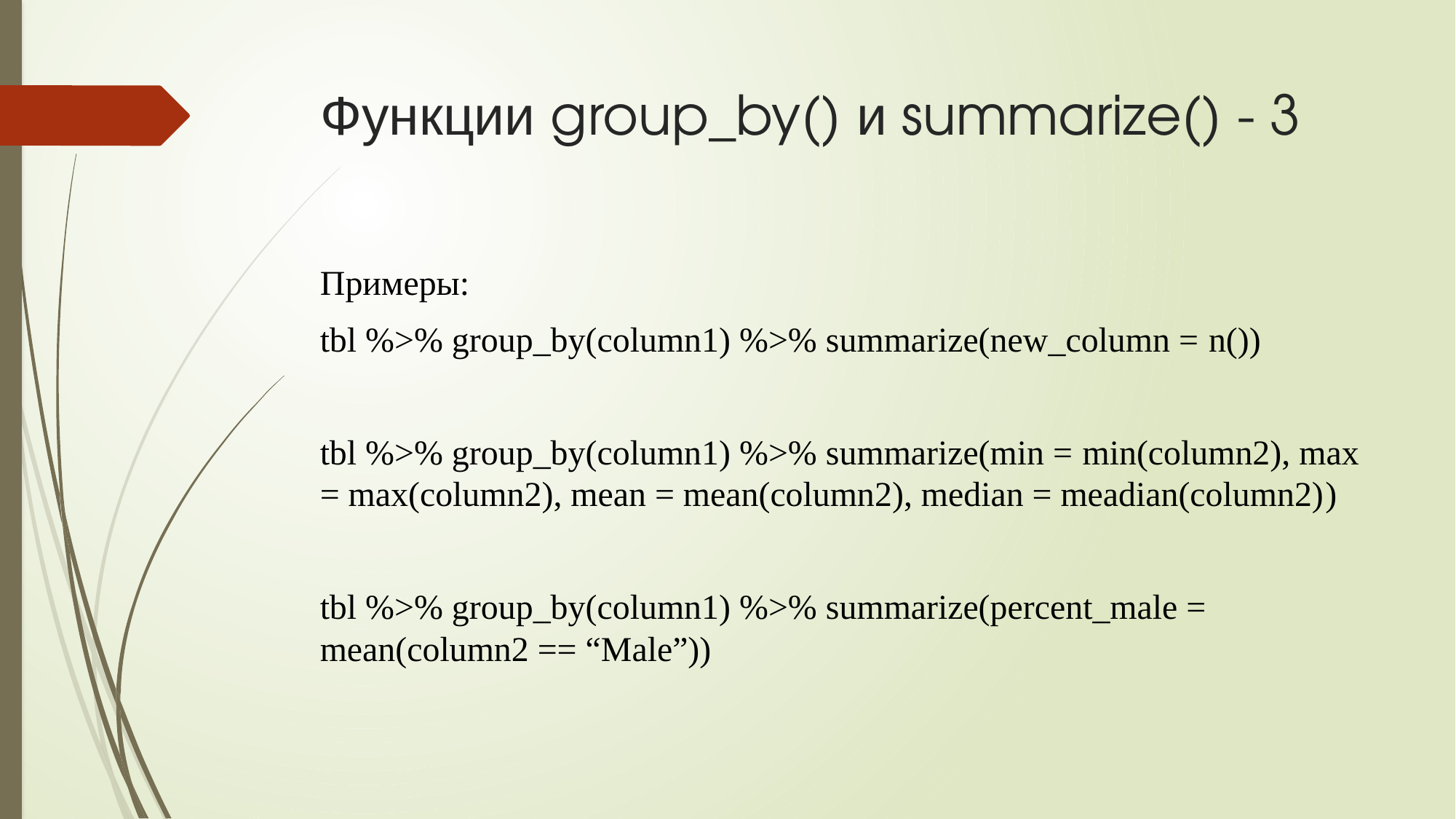

# Функции group_by() и summarize() - 3
Примеры:
tbl %>% group_by(column1) %>% summarize(new_column = n())

tbl %>% group_by(column1) %>% summarize(min = min(column2), max = max(column2), mean = mean(column2), median = meadian(column2))

tbl %>% group_by(column1) %>% summarize(percent_male = mean(column2 == “Male”))